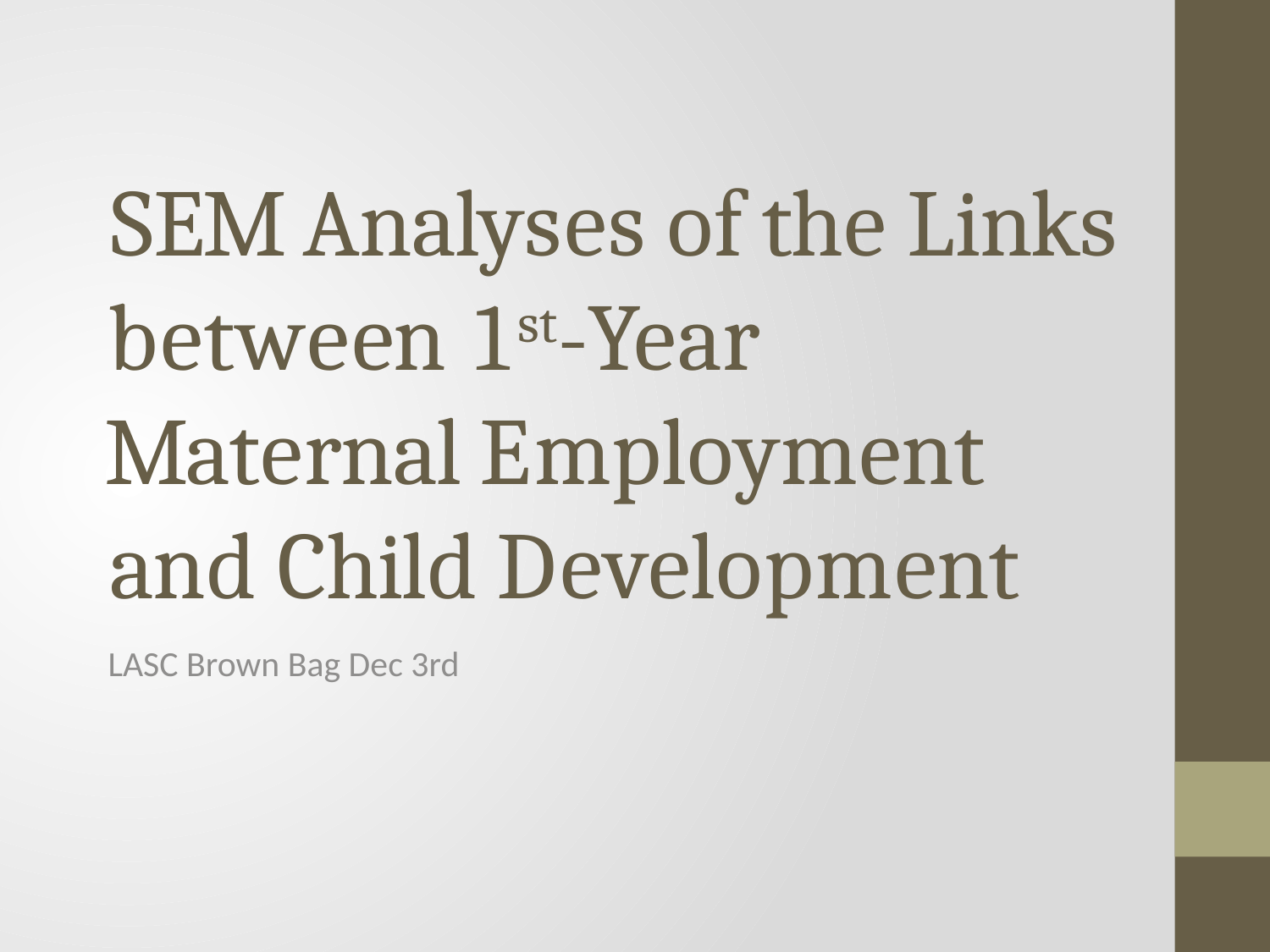

# SEM Analyses of the Links between 1st-Year Maternal Employment and Child Development
LASC Brown Bag Dec 3rd